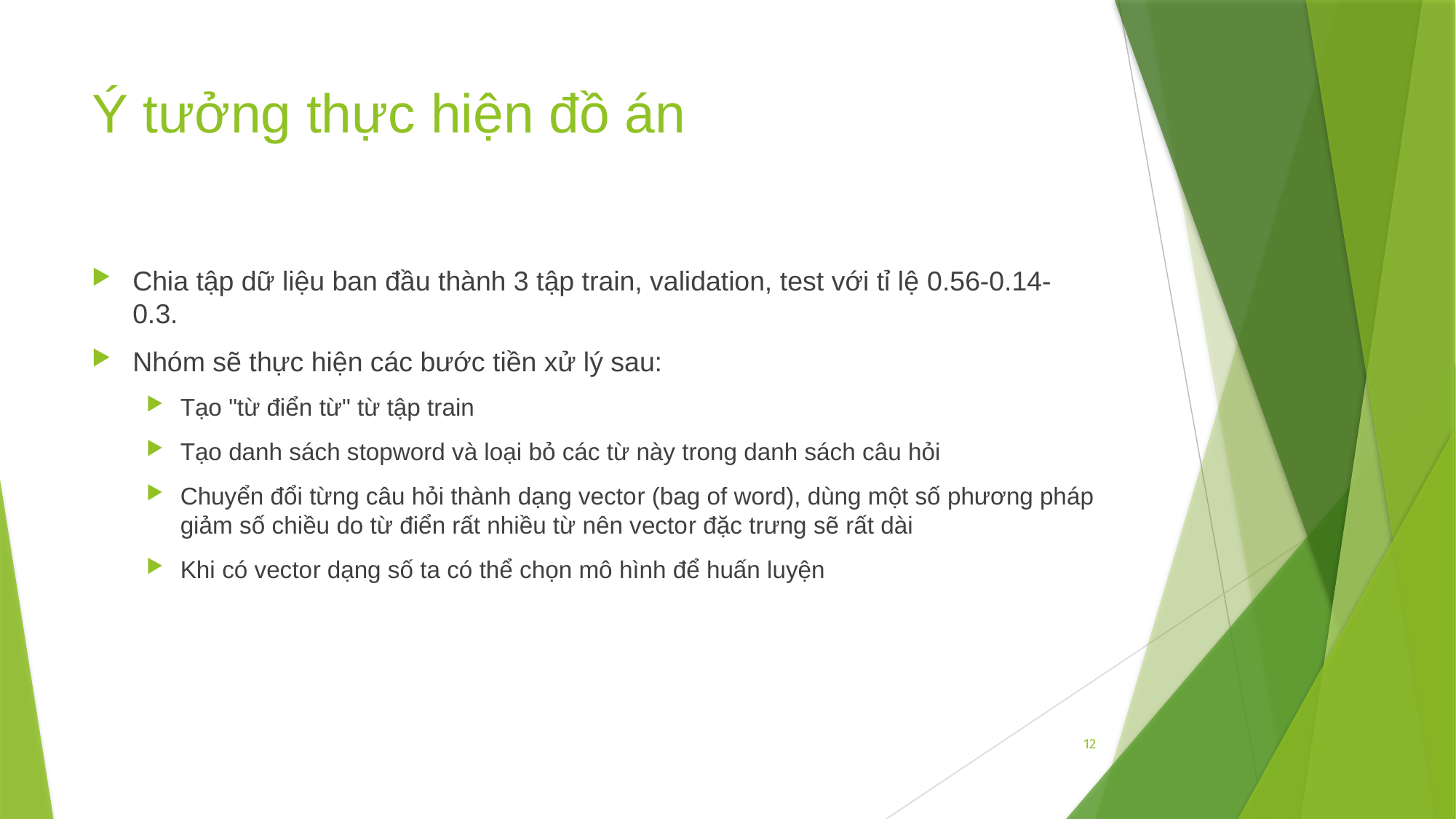

# Ý tưởng thực hiện đồ án
Chia tập dữ liệu ban đầu thành 3 tập train, validation, test với tỉ lệ 0.56-0.14-0.3.
Nhóm sẽ thực hiện các bước tiền xử lý sau:
Tạo "từ điển từ" từ tập train
Tạo danh sách stopword và loại bỏ các từ này trong danh sách câu hỏi
Chuyển đổi từng câu hỏi thành dạng vector (bag of word), dùng một số phương pháp giảm số chiều do từ điển rất nhiều từ nên vector đặc trưng sẽ rất dài
Khi có vector dạng số ta có thể chọn mô hình để huấn luyện
12